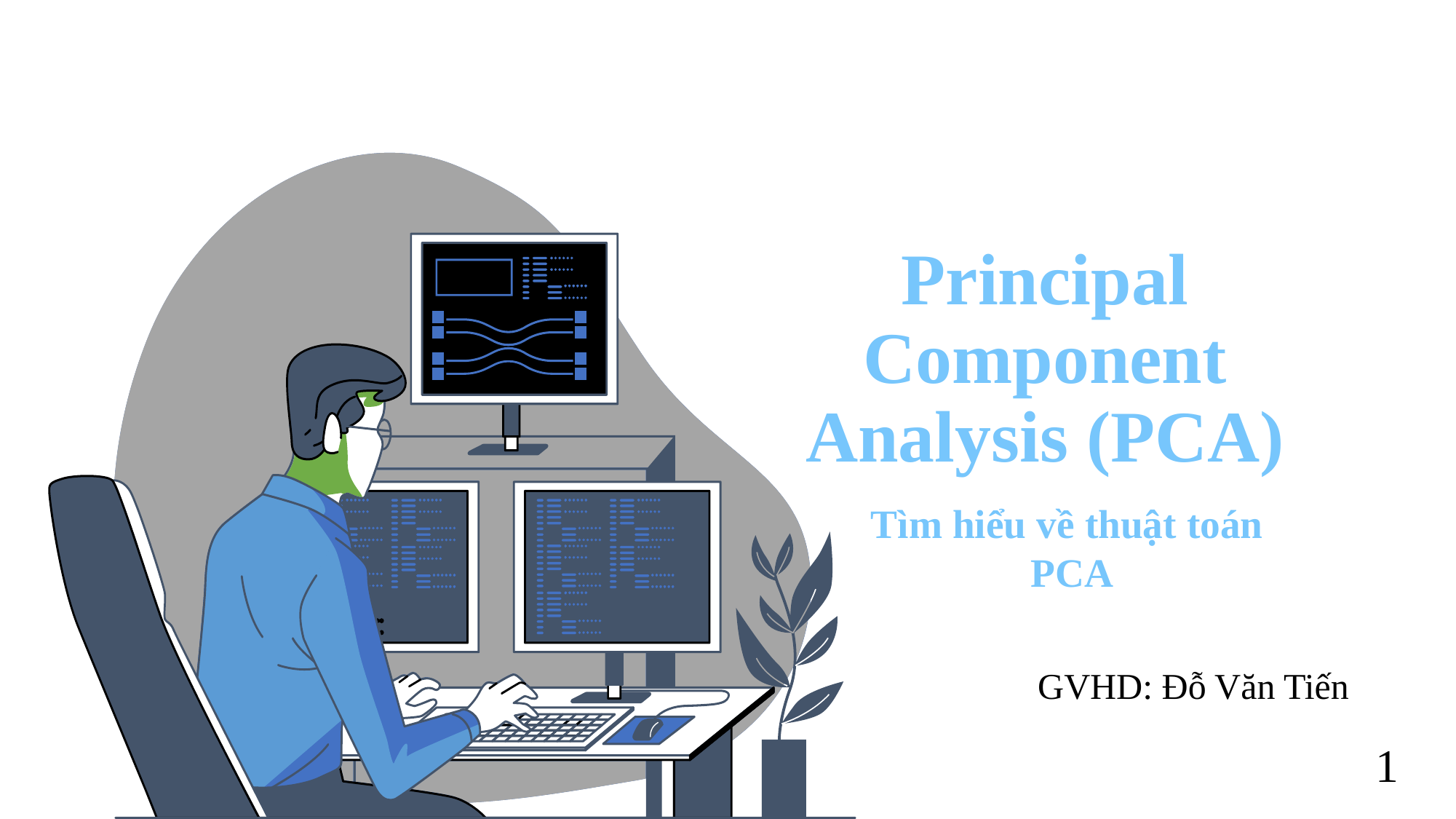

# Principal Component Analysis (PCA)
Tìm hiểu về thuật toán
PCA

GVHD: Đỗ Văn Tiến
1